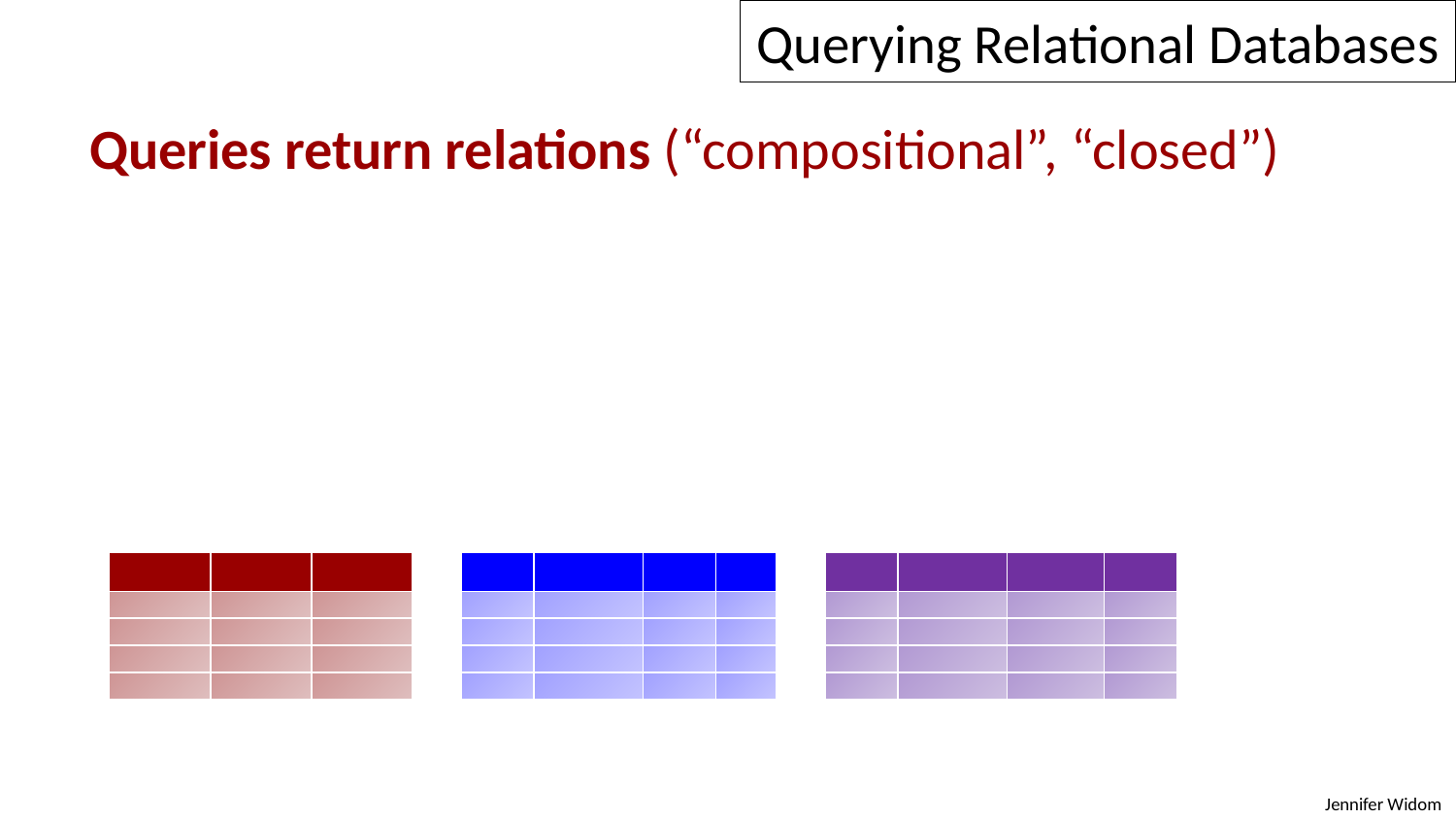

Querying Relational Databases
Queries return relations (“compositional”, “closed”)

|  |  |  |
| --- | --- | --- |
|  |  |  |
|  |  |  |
|  |  |  |
|  |  |  |
|  |  |  |  |
| --- | --- | --- | --- |
|  |  |  |  |
|  |  |  |  |
|  |  |  |  |
|  |  |  |  |
|  |  |  |  |
| --- | --- | --- | --- |
|  |  |  |  |
|  |  |  |  |
|  |  |  |  |
|  |  |  |  |